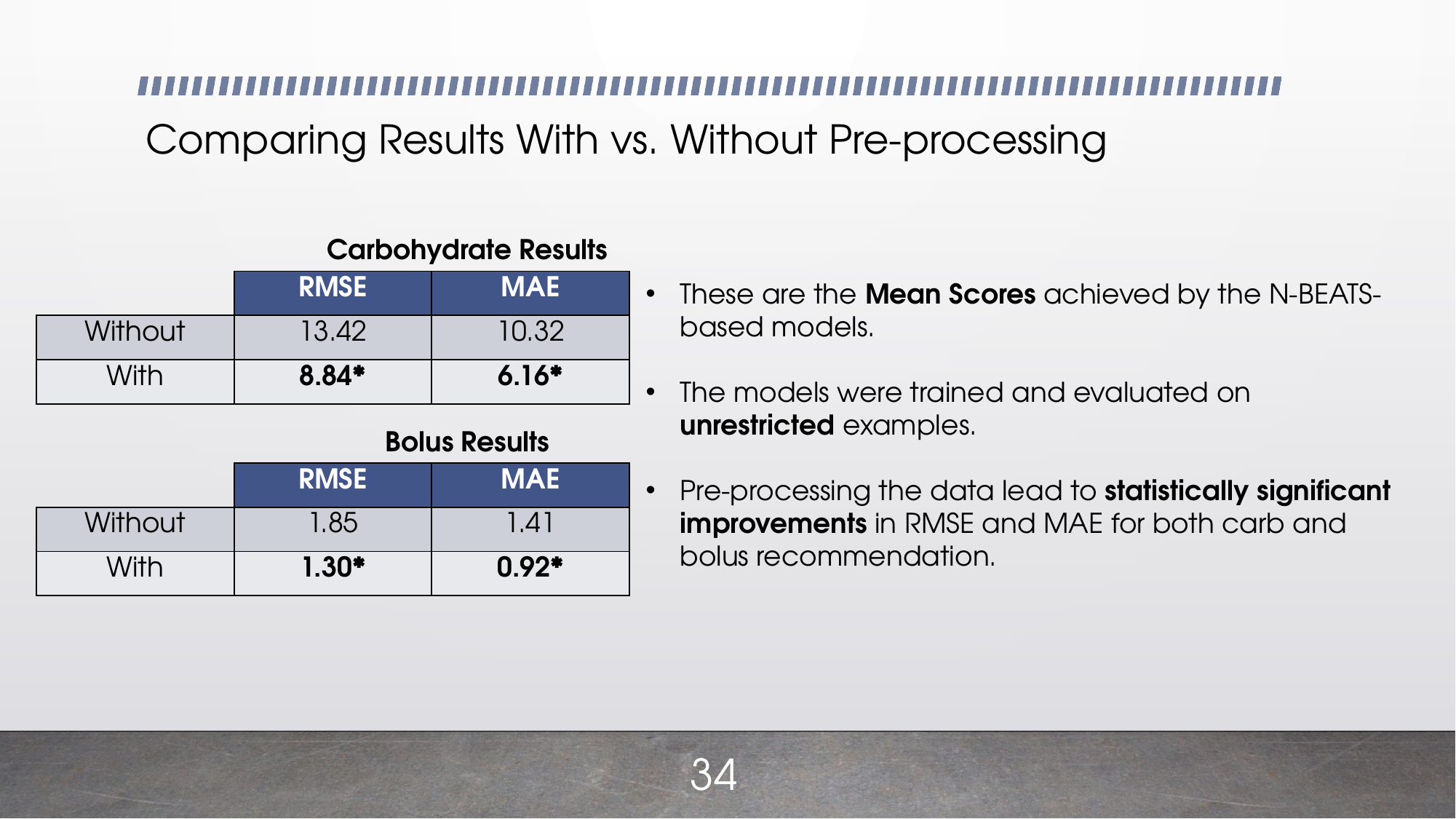

# Comparing Results With vs. Without Pre-processing
Carbohydrate Results
|  | RMSE | MAE |
| --- | --- | --- |
| Without | 13.42 | 10.32 |
| With | 8.84\* | 6.16\* |
These are the Mean Scores achieved by the N-BEATS-based models.

The models were trained and evaluated on unrestricted examples.

Pre-processing the data lead to statistically significant improvements in RMSE and MAE for both carb and bolus recommendation.
Bolus Results
|  | RMSE | MAE |
| --- | --- | --- |
| Without | 1.85 | 1.41 |
| With | 1.30\* | 0.92\* |
34